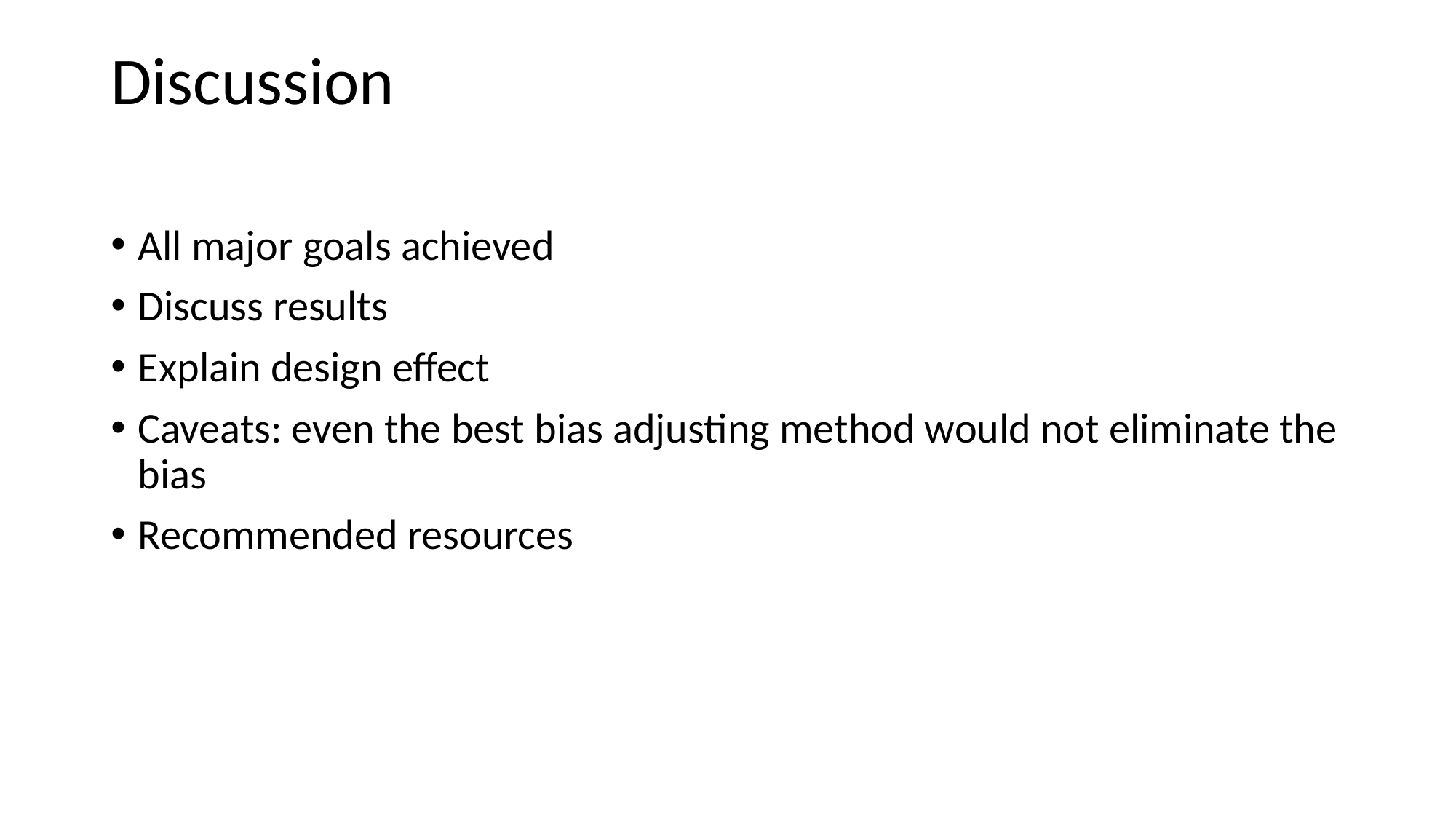

# Discussion
All major goals achieved
Discuss results
Explain design effect
Caveats: even the best bias adjusting method would not eliminate the bias
Recommended resources